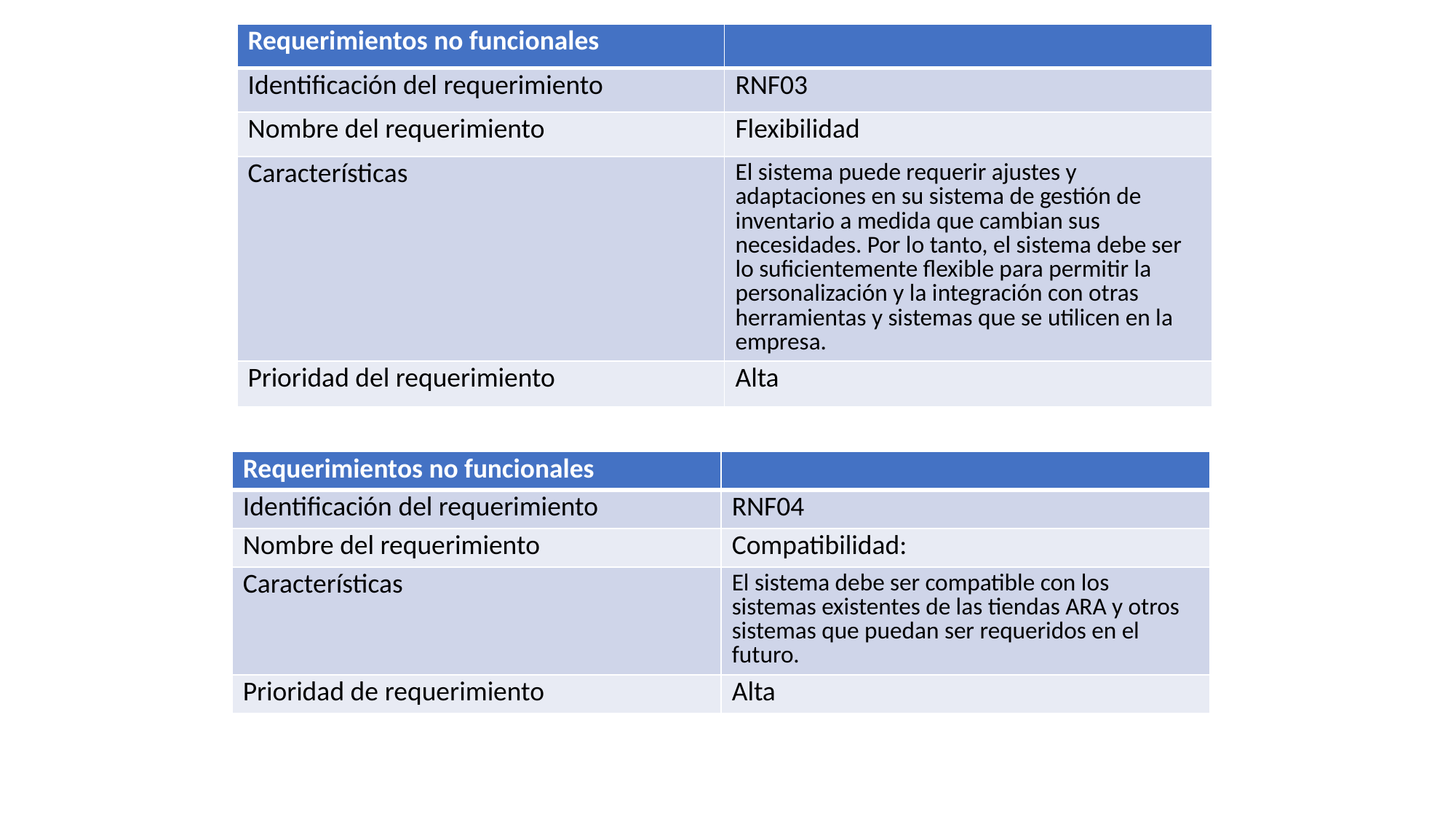

| Requerimientos no funcionales |  |
| --- | --- |
| Identificación del requerimiento | RNF03 |
| Nombre del requerimiento | Flexibilidad |
| Características | El sistema puede requerir ajustes y adaptaciones en su sistema de gestión de inventario a medida que cambian sus necesidades. Por lo tanto, el sistema debe ser lo suficientemente flexible para permitir la personalización y la integración con otras herramientas y sistemas que se utilicen en la empresa. |
| Prioridad del requerimiento | Alta |
| Requerimientos no funcionales​ | ​ |
| --- | --- |
| Identificación del requerimiento​ | RNF04 |
| Nombre del requerimiento​ | Compatibilidad: |
| Características​ | El sistema debe ser compatible con los sistemas existentes de las tiendas ARA y otros sistemas que puedan ser requeridos en el futuro. |
| Prioridad de requerimiento​ | ​Alta |